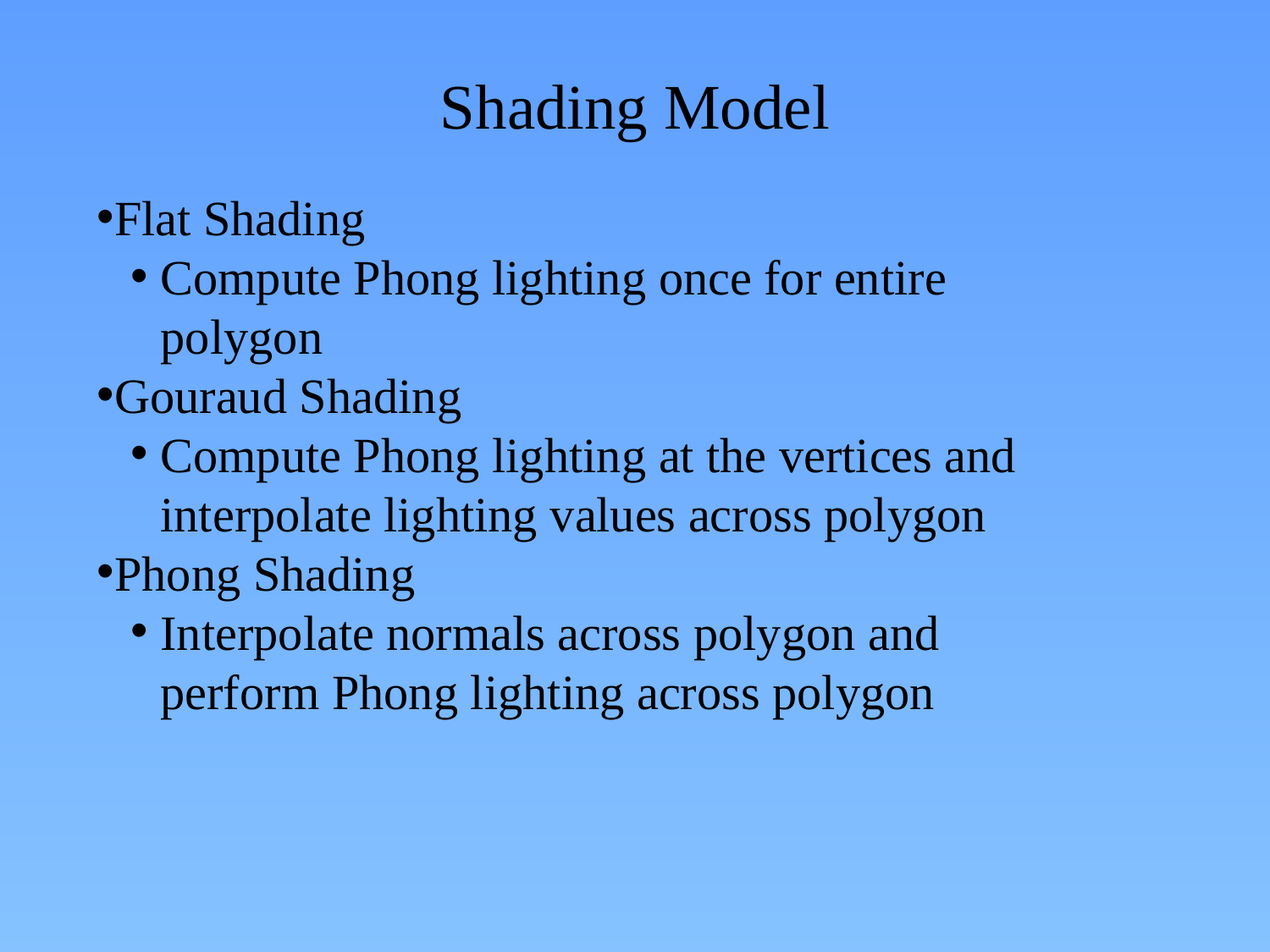

# Shading Model
Flat Shading
Compute Phong lighting once for entire polygon
Gouraud Shading
Compute Phong lighting at the vertices and interpolate lighting values across polygon
Phong Shading
Interpolate normals across polygon and perform Phong lighting across polygon